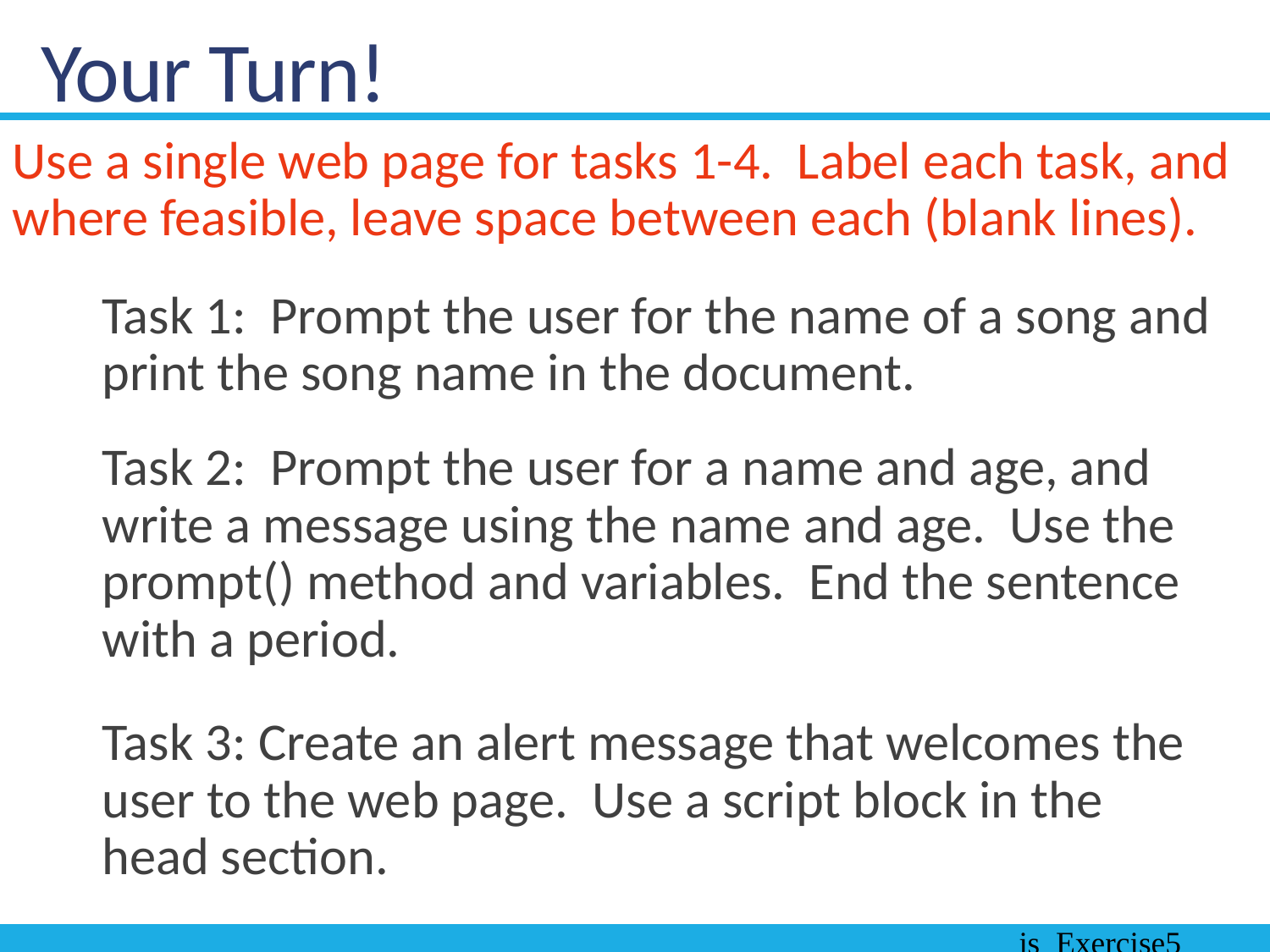

# Your Turn!
Use a single web page for tasks 1-4.  Label each task, and where feasible, leave space between each (blank lines).
Task 1:  Prompt the user for the name of a song and print the song name in the document.
Task 2:  Prompt the user for a name and age, and write a message using the name and age.  Use the prompt() method and variables.  End the sentence with a period.
Task 3: Create an alert message that welcomes the user to the web page.  Use a script block in the head section.
js_Exercise5